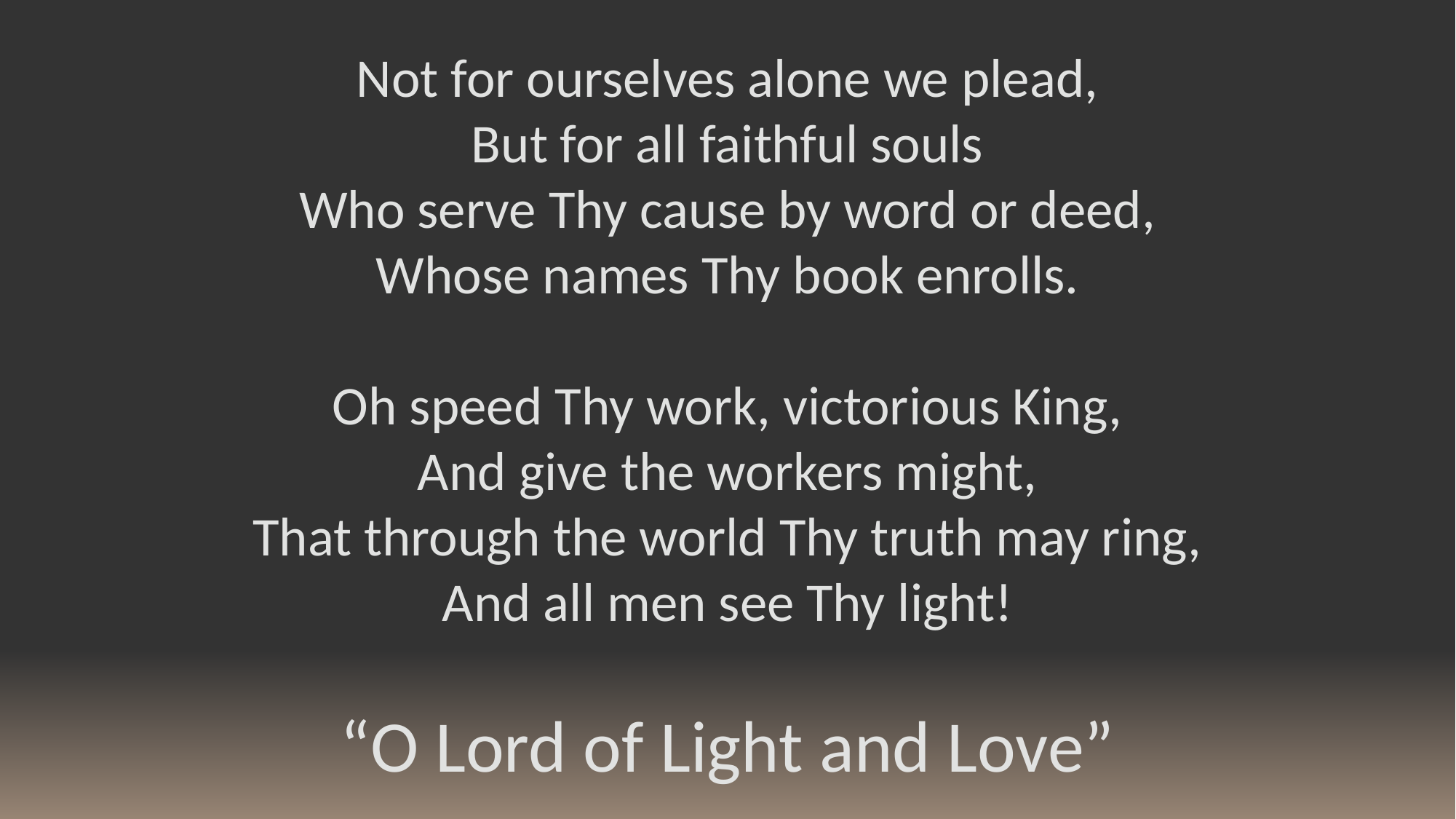

Not for ourselves alone we plead,
But for all faithful souls
Who serve Thy cause by word or deed,
Whose names Thy book enrolls.

Oh speed Thy work, victorious King,
And give the workers might,
That through the world Thy truth may ring,
And all men see Thy light!

“O Lord of Light and Love”